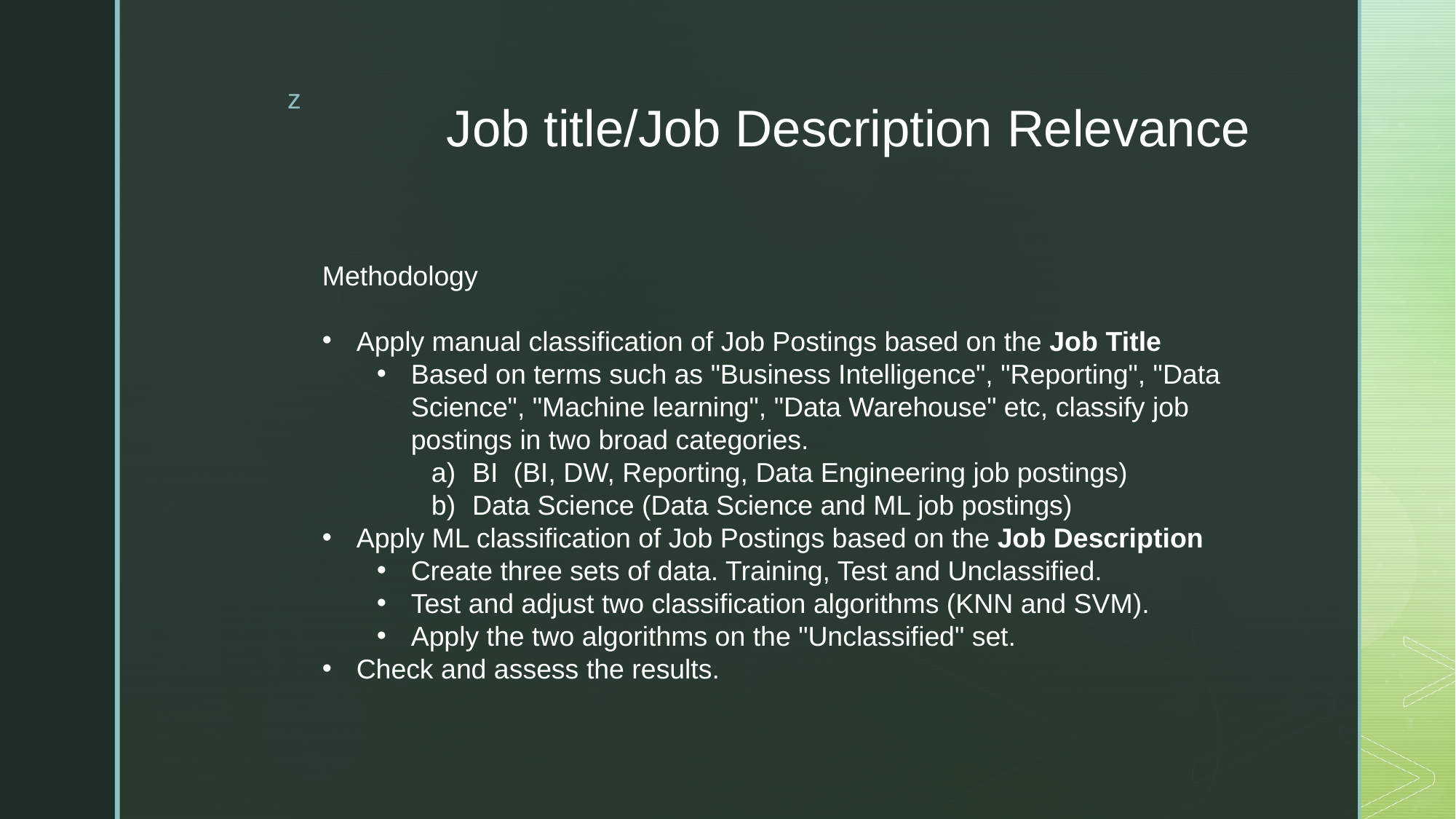

# Job title/Job Description Relevance
Methodology

Apply manual classification of Job Postings based on the Job Title
Based on terms such as "Business Intelligence", "Reporting", "Data Science", "Machine learning", "Data Warehouse" etc, classify job postings in two broad categories.
BI  (BI, DW, Reporting, Data Engineering job postings)
Data Science (Data Science and ML job postings)
Apply ML classification of Job Postings based on the Job Description
Create three sets of data. Training, Test and Unclassified.
Test and adjust two classification algorithms (KNN and SVM).
Apply the two algorithms on the "Unclassified" set.
Check and assess the results.